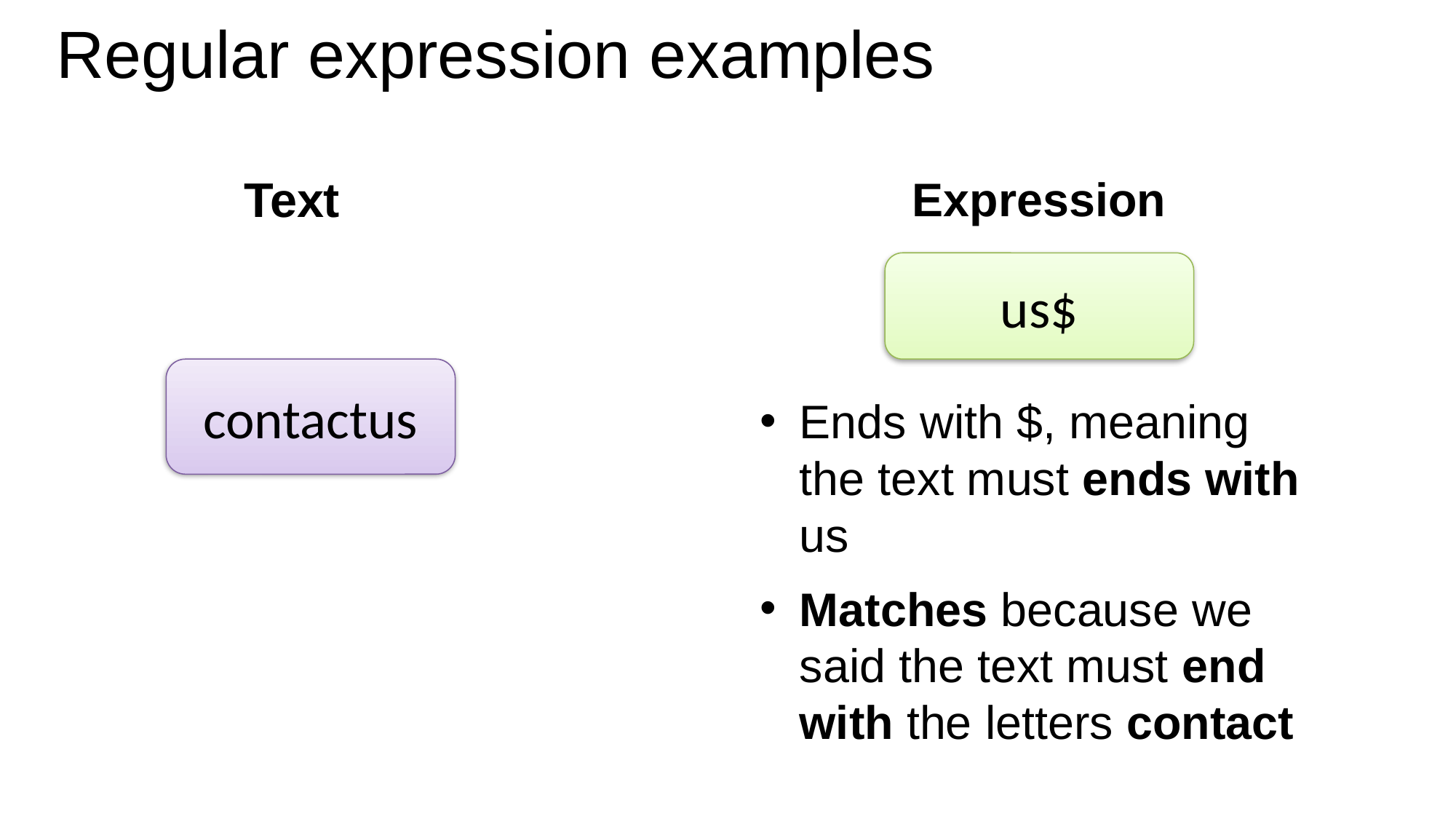

# Regular expression examples
Text
Expression

Ends with $, meaning the text must ends with us
Matches because we said the text must end with the letters contact
us$
contactus